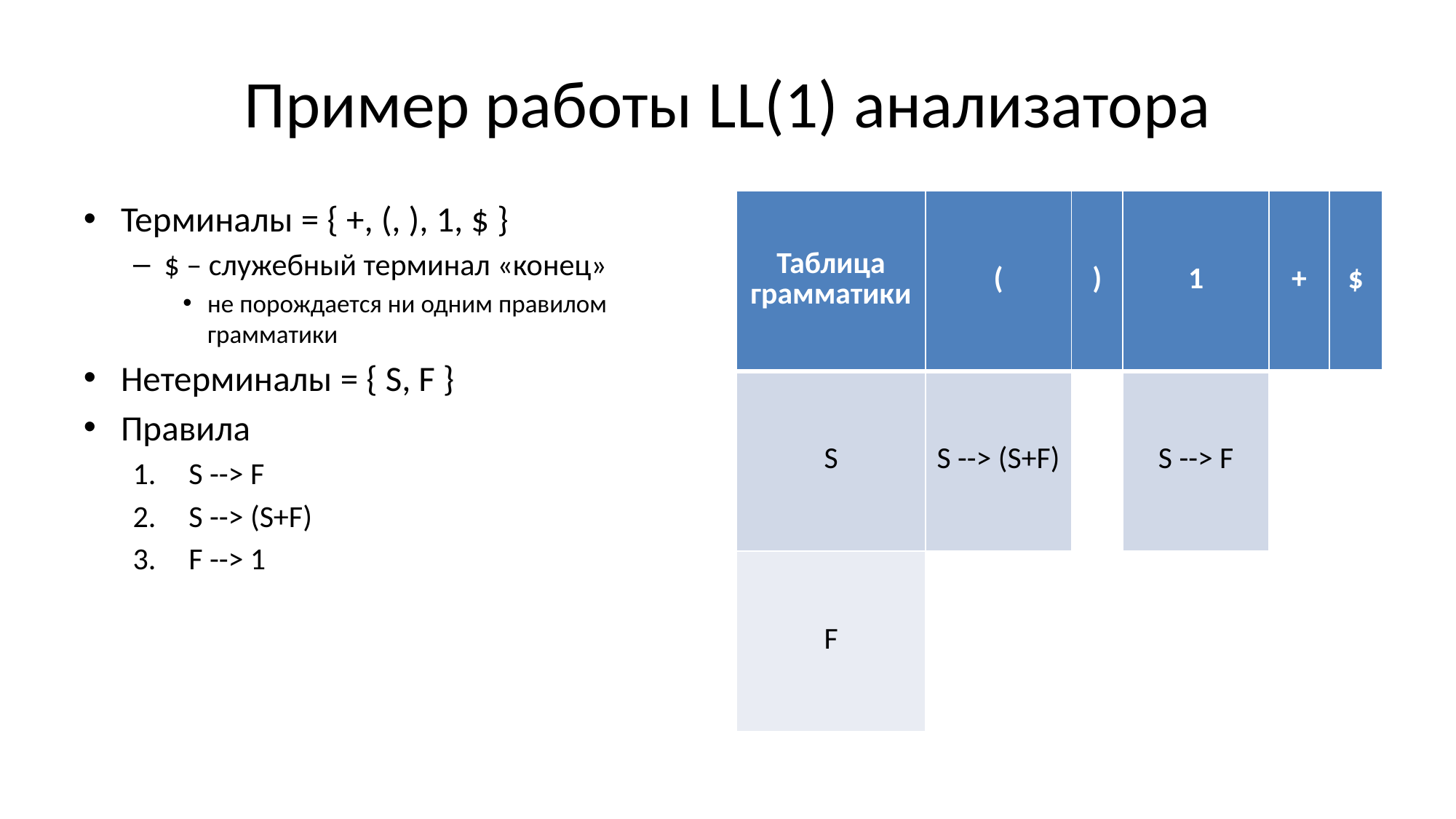

# Пример работы LL(1) анализатора
| Таблица грамматики | ( | ) | 1 | + | $ |
| --- | --- | --- | --- | --- | --- |
| S | S --> (S+F) |  | S --> F |  |  |
| F |  |  | F --> 1 |  |  |
Терминалы = { +, (, ), 1, $ }
$ – служебный терминал «конец»
не порождается ни одним правилом грамматики
Нетерминалы = { S, F }
Правила
S --> F
S --> (S+F)
F --> 1

Построение таблицы см. далее